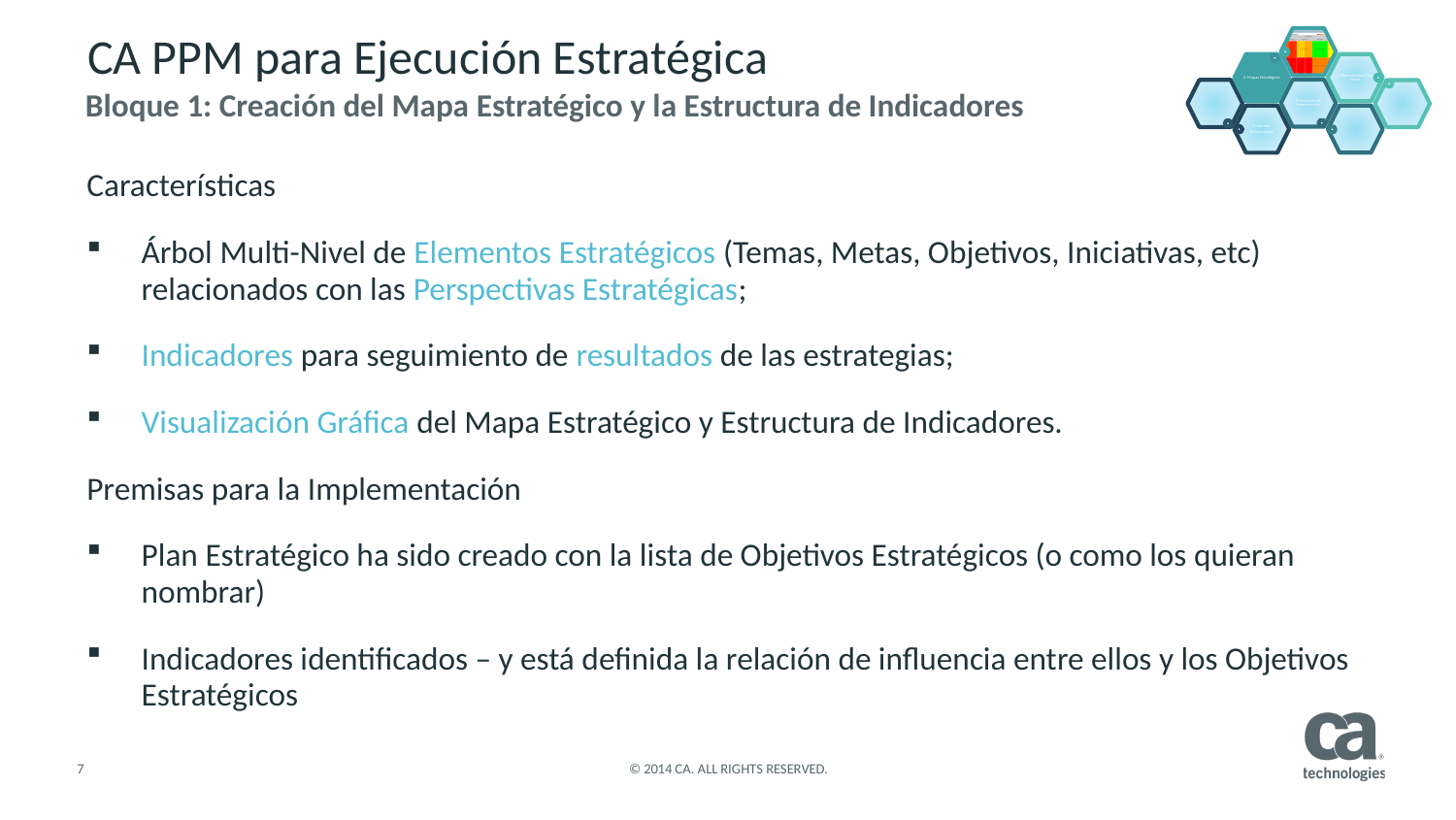

2- Revisão
De Estratégias
3- Avaliação de Investimentos
1- Mapas Estratégicos
4- Planejamento Top-Down
# CA PPM para Ejecución Estratégica
Bloque 1: Creación del Mapa Estratégico y la Estructura de Indicadores
Características
Árbol Multi-Nivel de Elementos Estratégicos (Temas, Metas, Objetivos, Iniciativas, etc) relacionados con las Perspectivas Estratégicas;
Indicadores para seguimiento de resultados de las estrategias;
Visualización Gráfica del Mapa Estratégico y Estructura de Indicadores.
Premisas para la Implementación
Plan Estratégico ha sido creado con la lista de Objetivos Estratégicos (o como los quieran nombrar)
Indicadores identificados – y está definida la relación de influencia entre ellos y los Objetivos Estratégicos